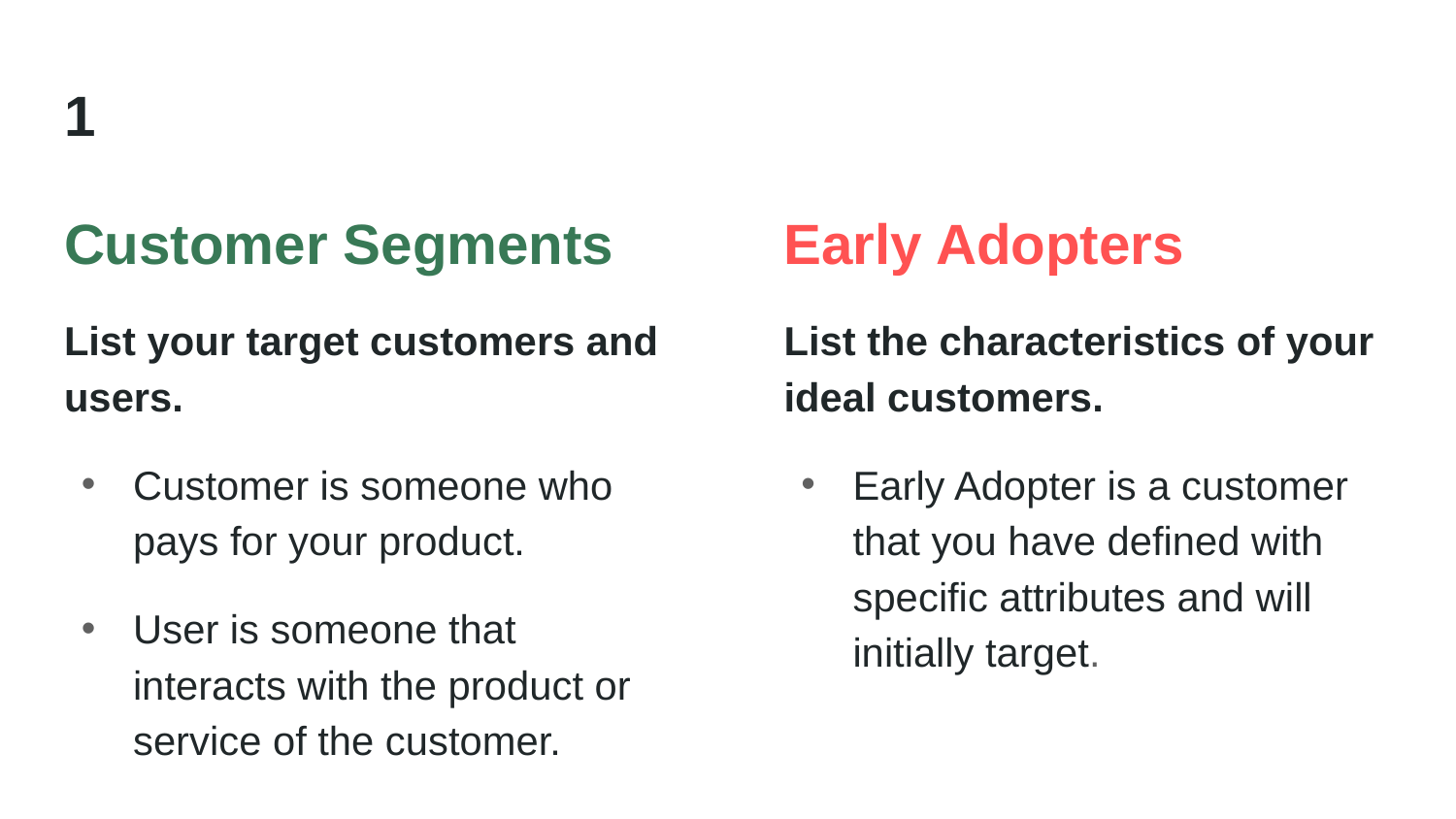

# 1
Customer Segments
List your target customers and users.
Customer is someone who pays for your product.
User is someone that interacts with the product or service of the customer.
Early Adopters
List the characteristics of your ideal customers.
Early Adopter is a customer that you have defined with specific attributes and will initially target.